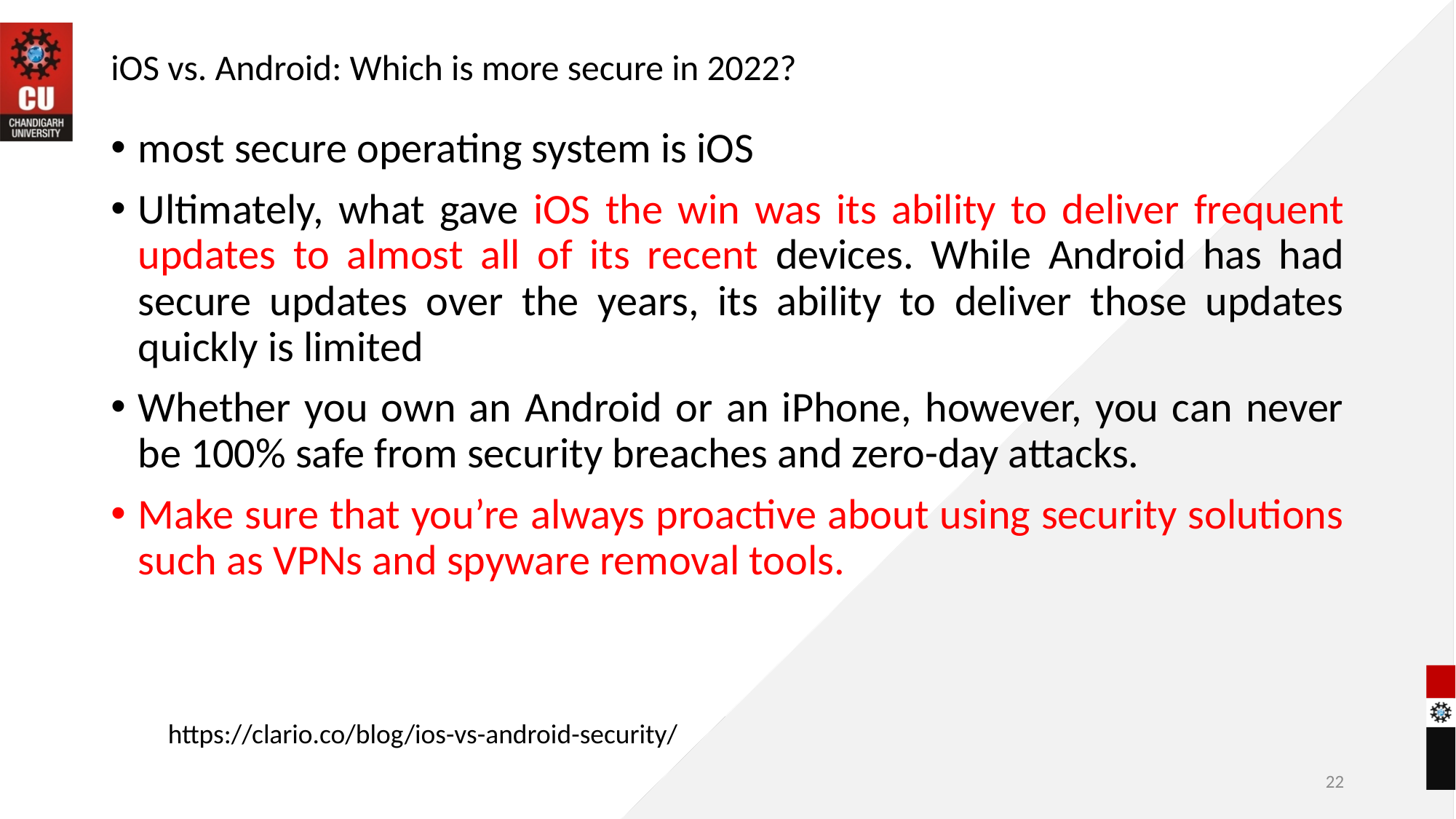

# iOS vs. Android: Which is more secure in 2022?
most secure operating system is iOS
Ultimately, what gave iOS the win was its ability to deliver frequent updates to almost all of its recent devices. While Android has had secure updates over the years, its ability to deliver those updates quickly is limited
Whether you own an Android or an iPhone, however, you can never be 100% safe from security breaches and zero-day attacks.
Make sure that you’re always proactive about using security solutions such as VPNs and spyware removal tools.
https://clario.co/blog/ios-vs-android-security/
22